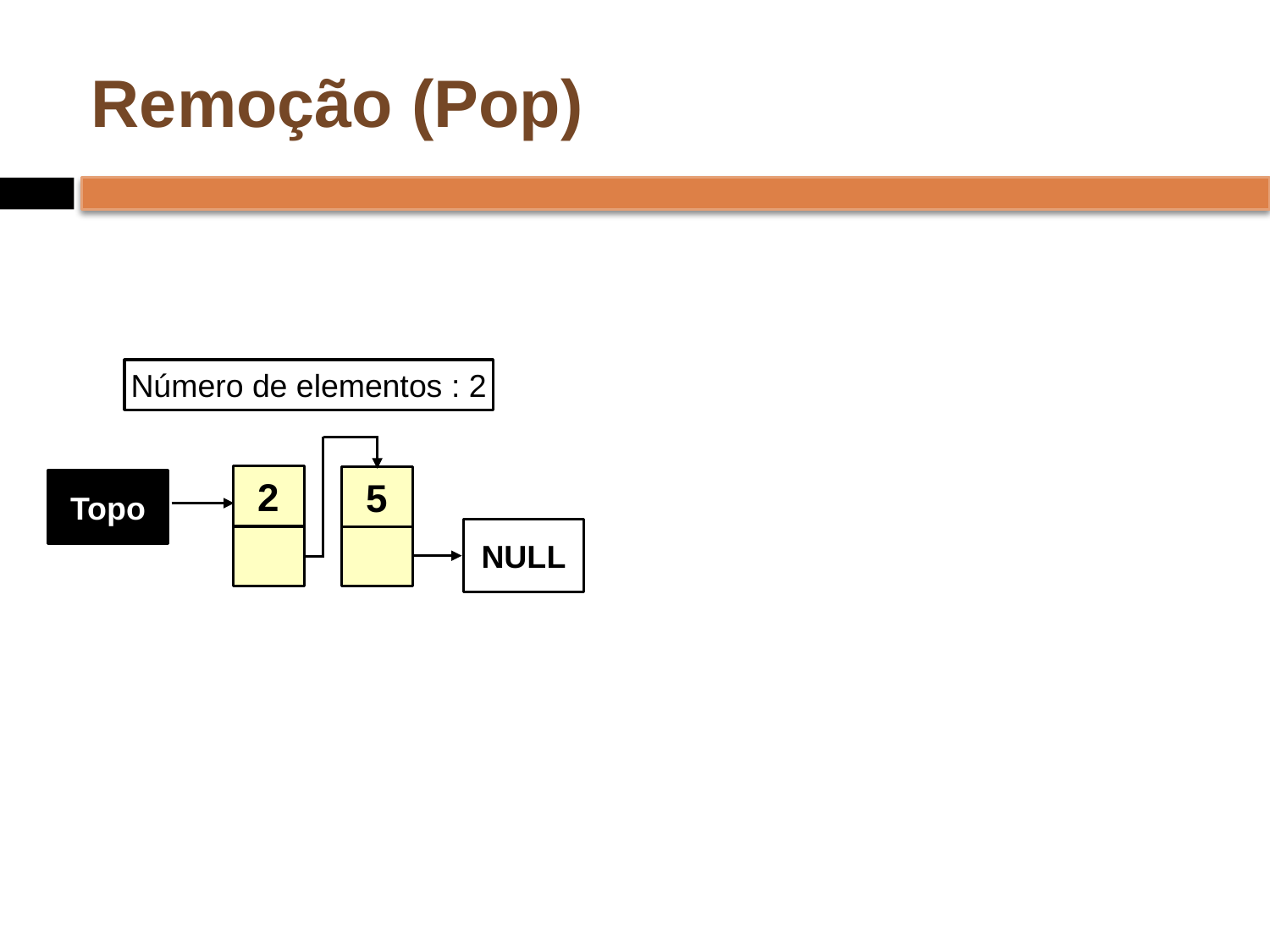

# Remoção (Pop)
Número de elementos : 2

2
5
Topo

NULL

36